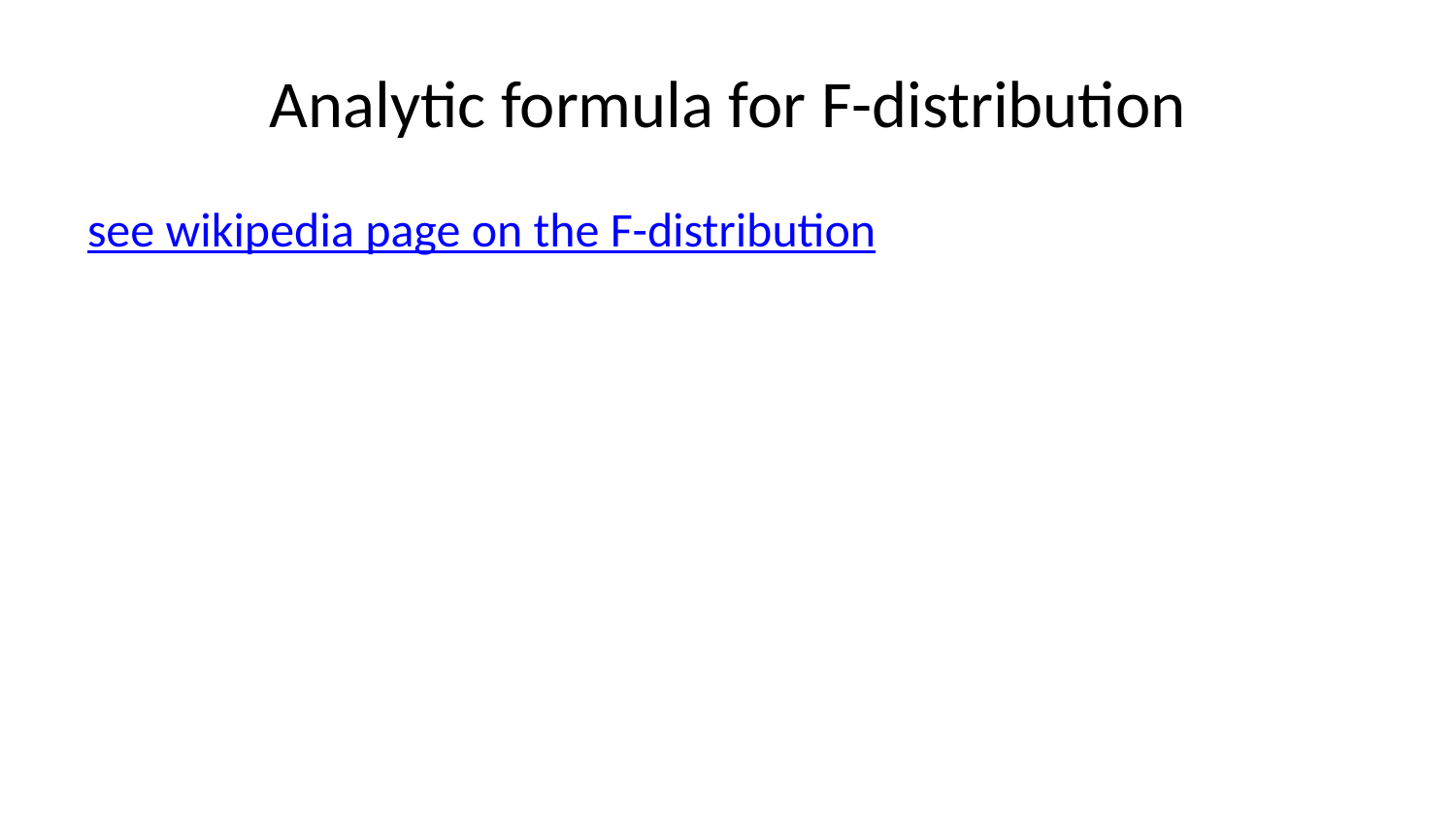

# Analytic formula for F-distribution
see wikipedia page on the F-distribution